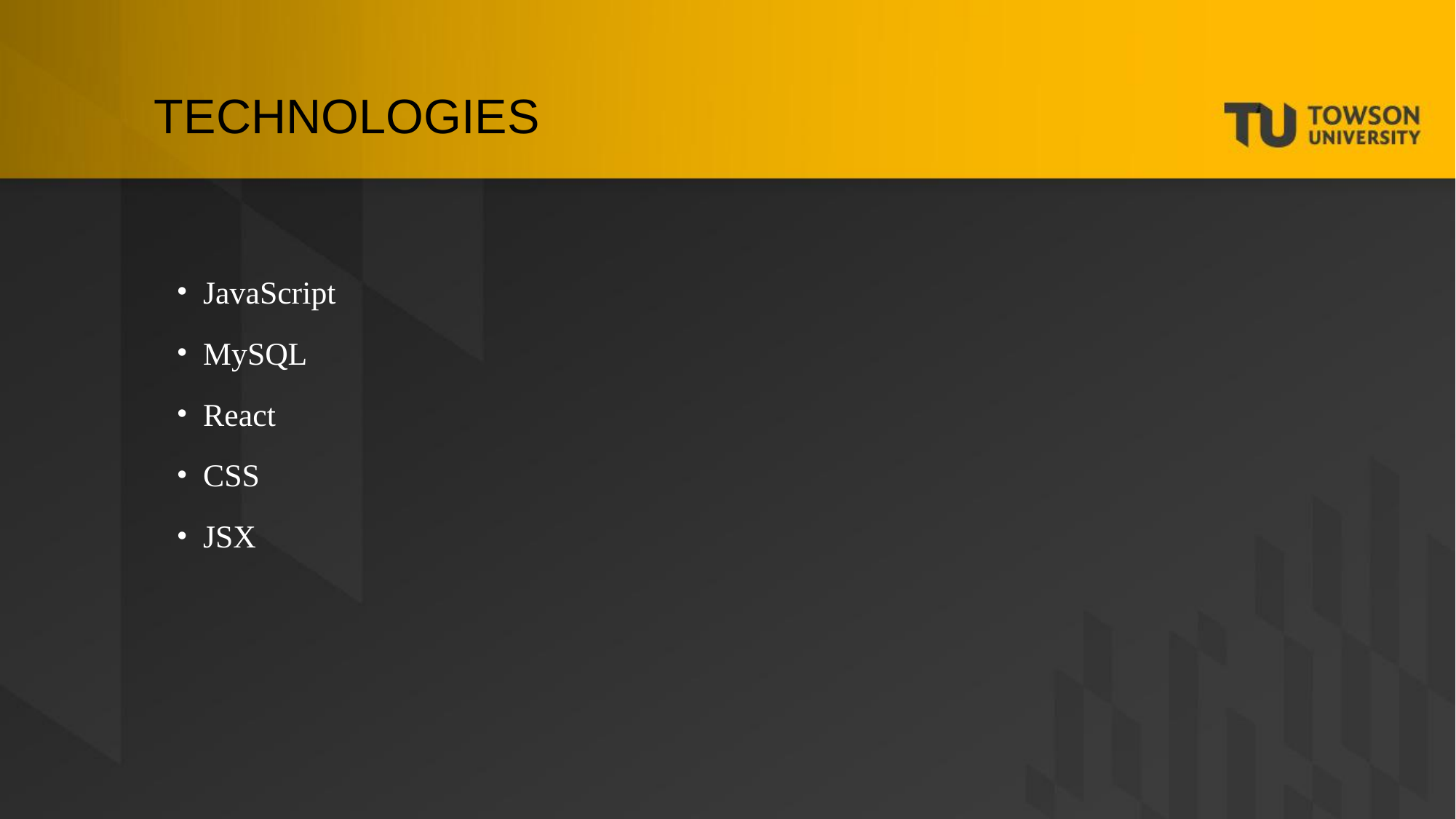

# TECHNOLOGIES
JavaScript
MySQL
React
CSS
JSX